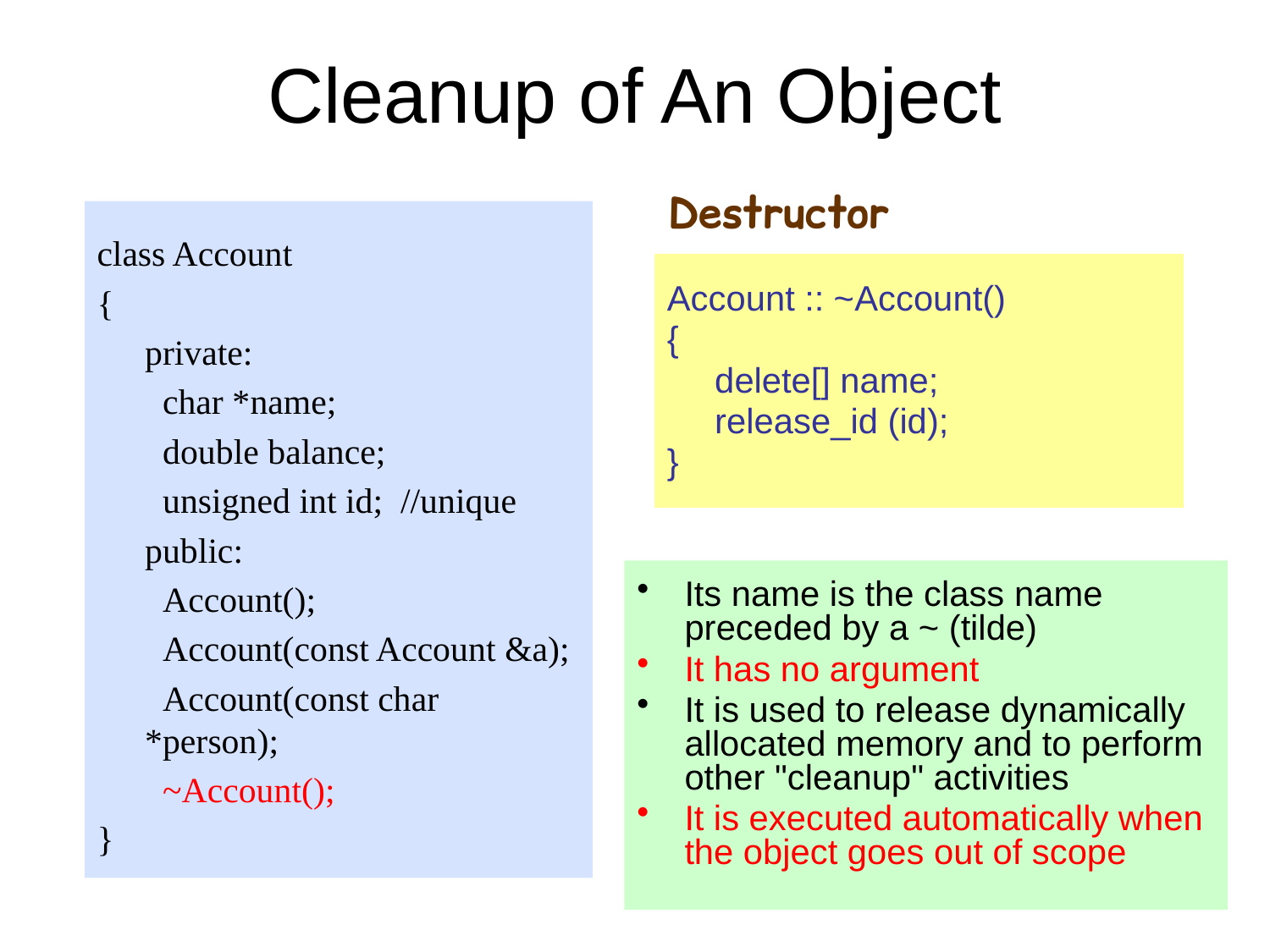

# Cleanup of An Object
Destructor

class Account
{
	private:
	  char *name;
	  double balance;
	  unsigned int id;  //unique
	public:
	  Account();
	  Account(const Account &a);
	  Account(const char *person);
	  ~Account();
}

Account :: ~Account()
{
	delete[] name;
	release_id (id);
}
Its name is the class name preceded by a ~ (tilde)
It has no argument
It is used to release dynamically allocated memory and to perform other "cleanup" activities
It is executed automatically when the object goes out of scope
42